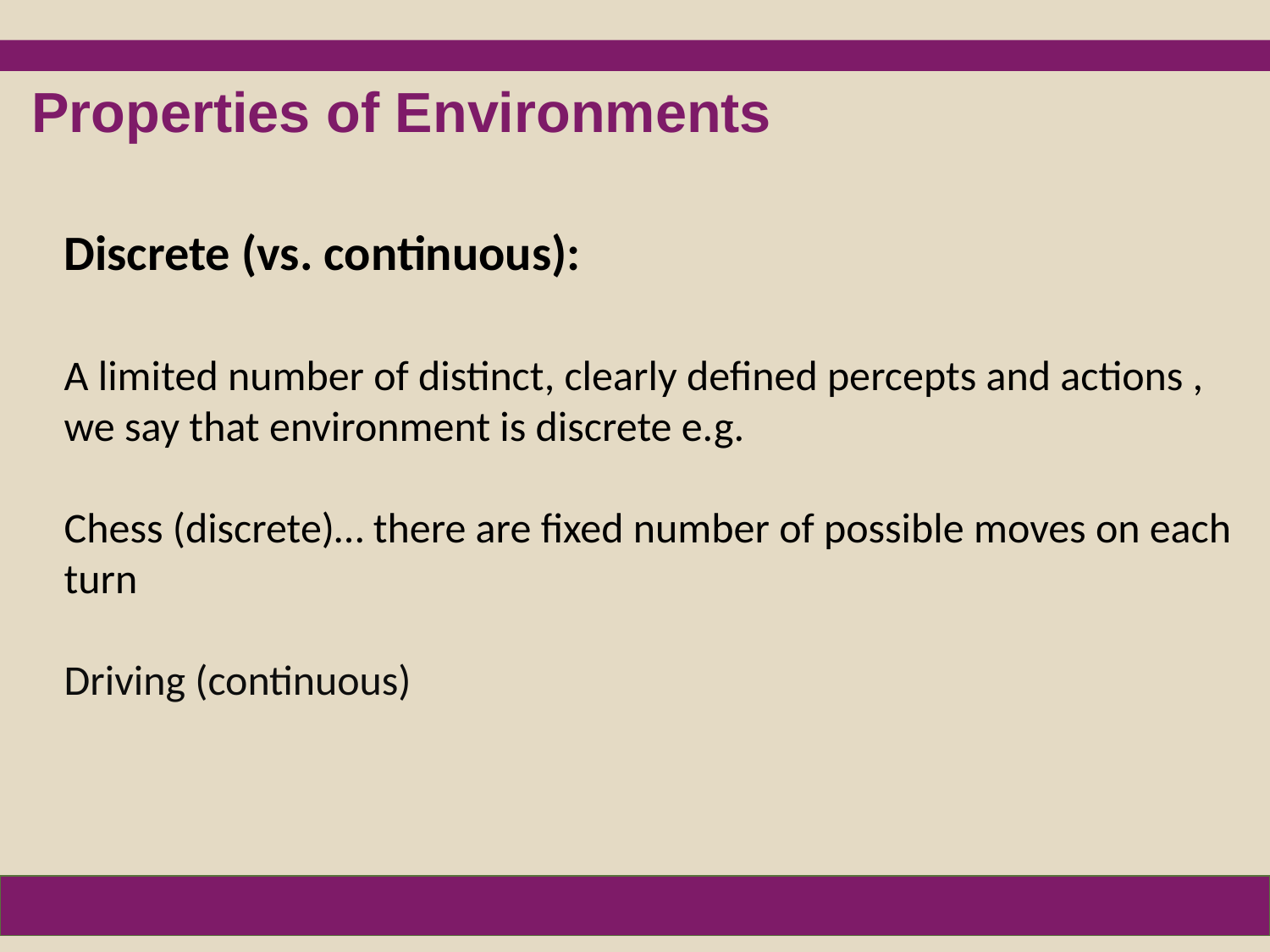

Properties of Environments

Discrete (vs. continuous):

A limited number of distinct, clearly defined percepts and actions , we say that environment is discrete e.g.

Chess (discrete)… there are fixed number of possible moves on each turn

Driving (continuous)